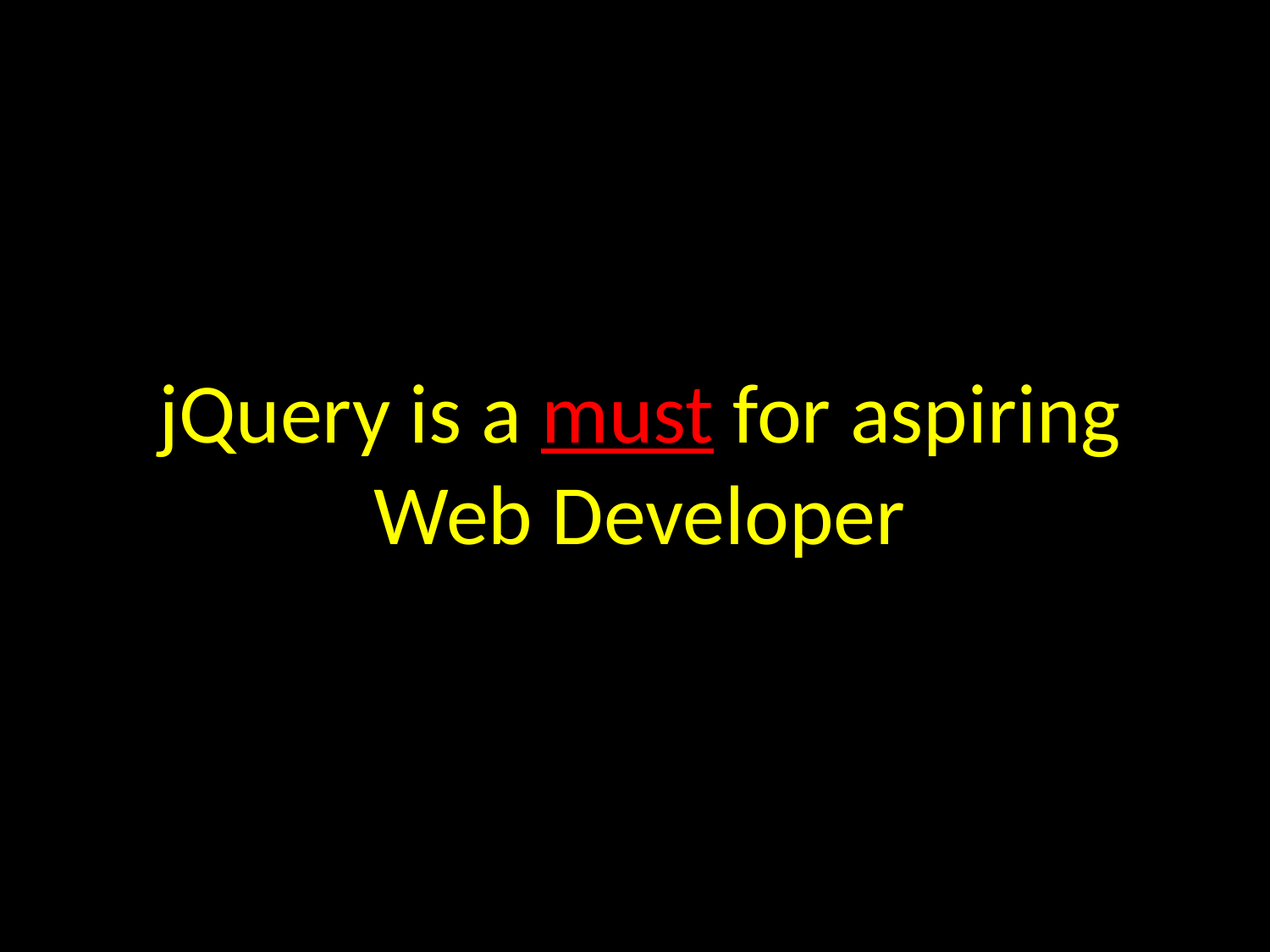

jQuery is a must for aspiring Web Developer